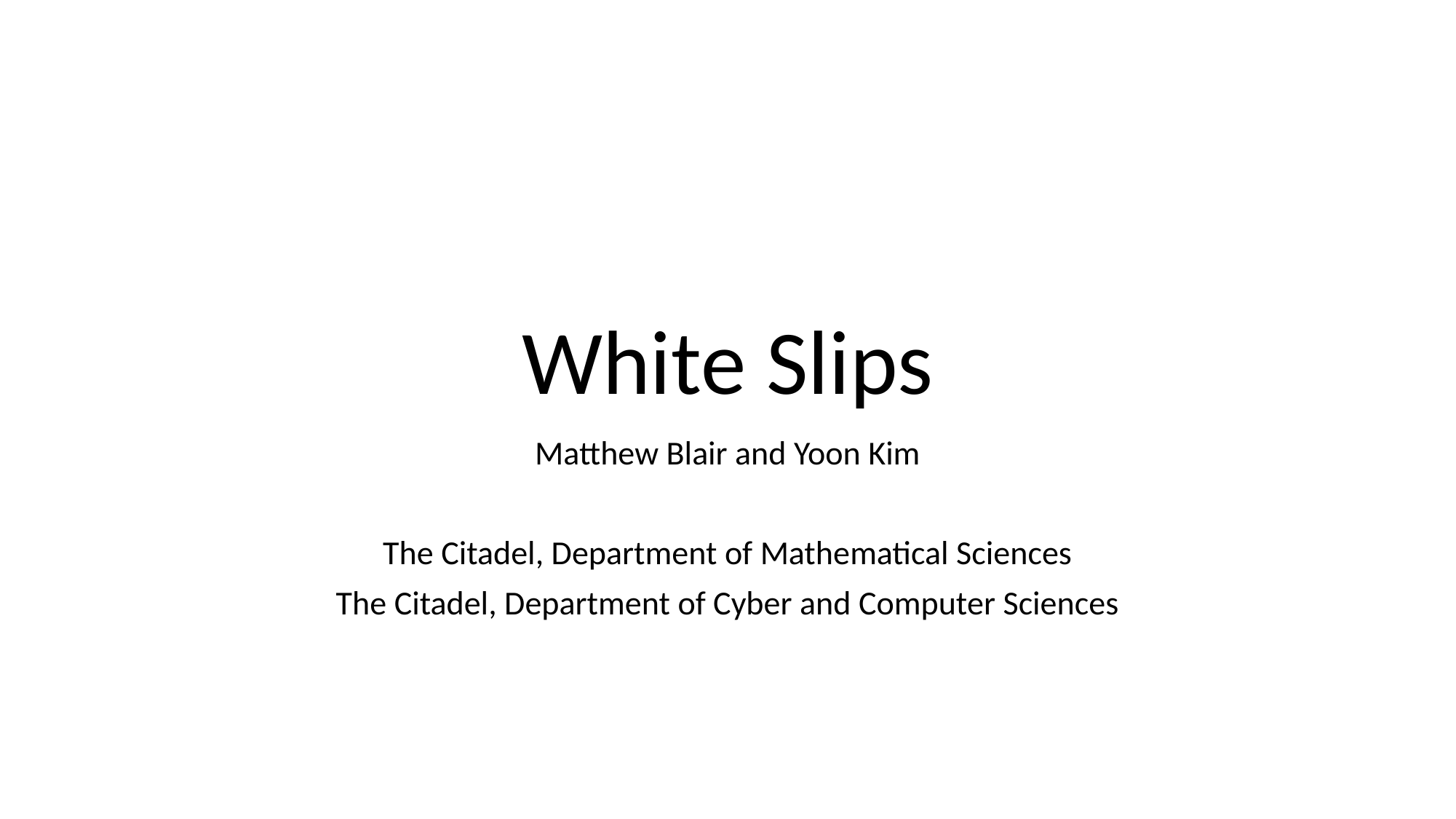

# White Slips
Matthew Blair and Yoon Kim

The Citadel, Department of Mathematical Sciences
The Citadel, Department of Cyber and Computer Sciences